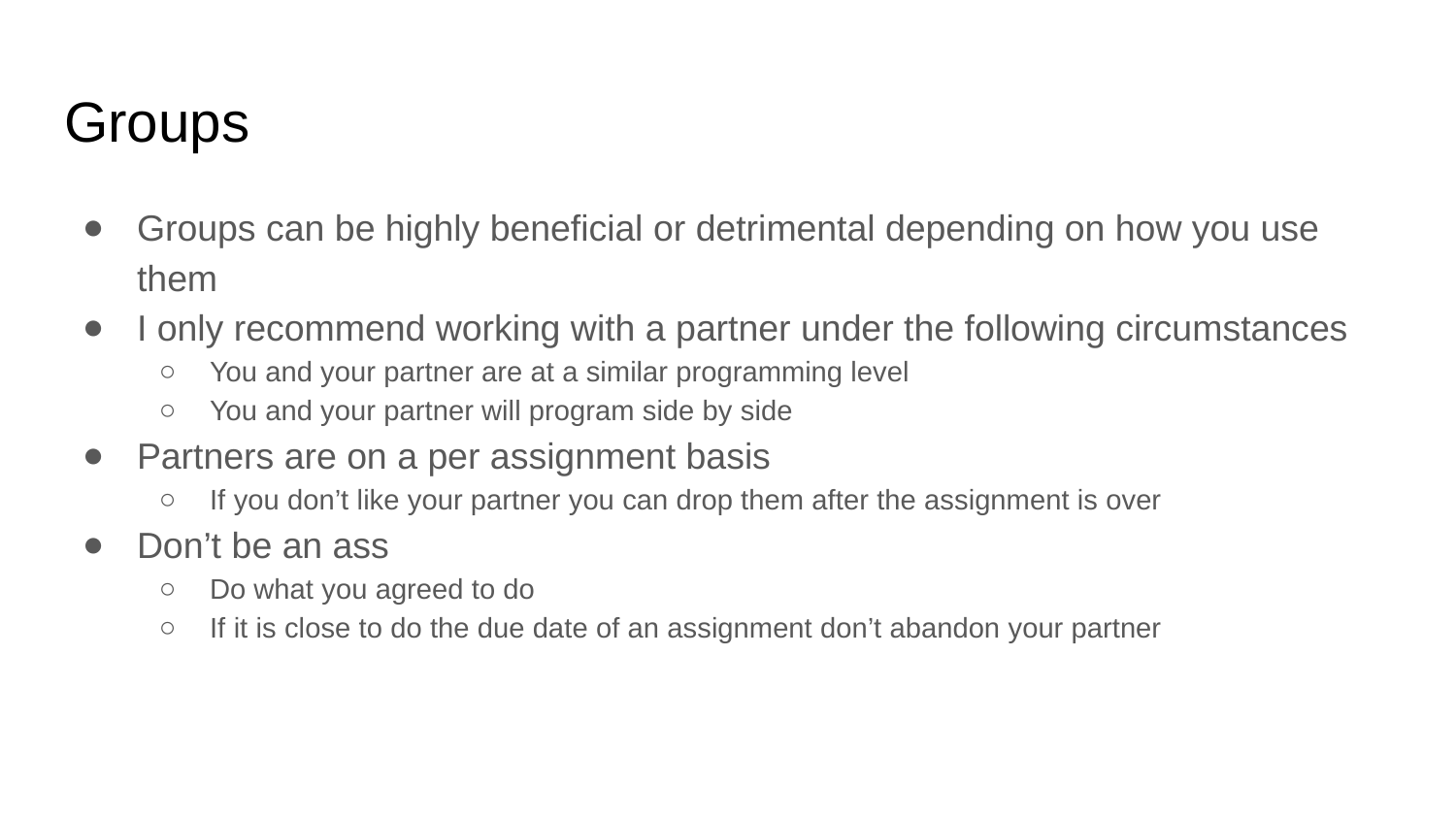

# Groups
Groups can be highly beneficial or detrimental depending on how you use them
I only recommend working with a partner under the following circumstances
You and your partner are at a similar programming level
You and your partner will program side by side
Partners are on a per assignment basis
If you don’t like your partner you can drop them after the assignment is over
Don’t be an ass
Do what you agreed to do
If it is close to do the due date of an assignment don’t abandon your partner